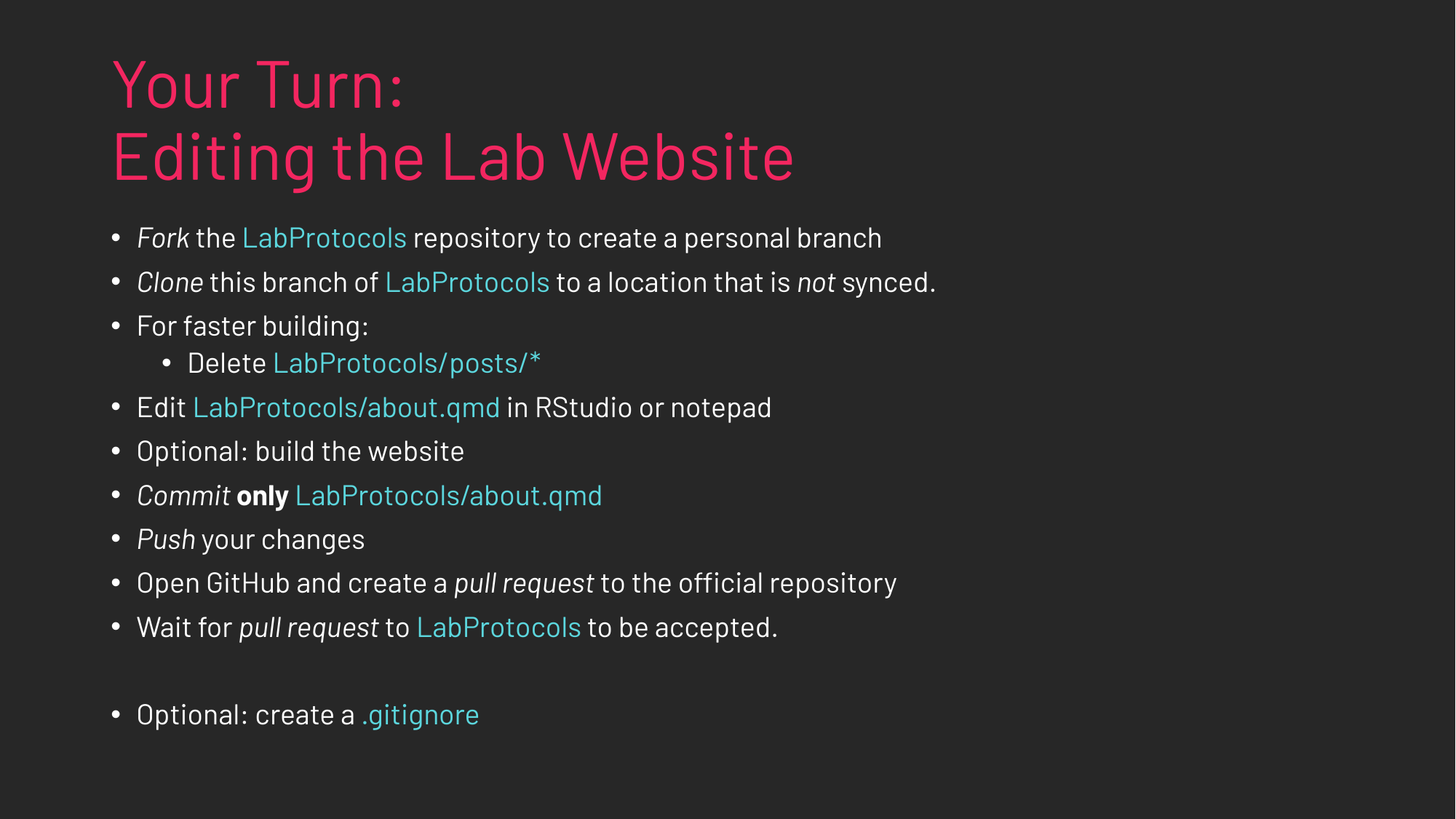

# Your Turn: Editing the Lab Website
Fork the LabProtocols repository to create a personal branch
Clone this branch of LabProtocols to a location that is not synced.
For faster building:
Delete LabProtocols/posts/*
Edit LabProtocols/about.qmd in RStudio or notepad
Optional: build the website
Commit only LabProtocols/about.qmd
Push your changes
Open GitHub and create a pull request to the official repository
Wait for pull request to LabProtocols to be accepted.

Optional: create a .gitignore